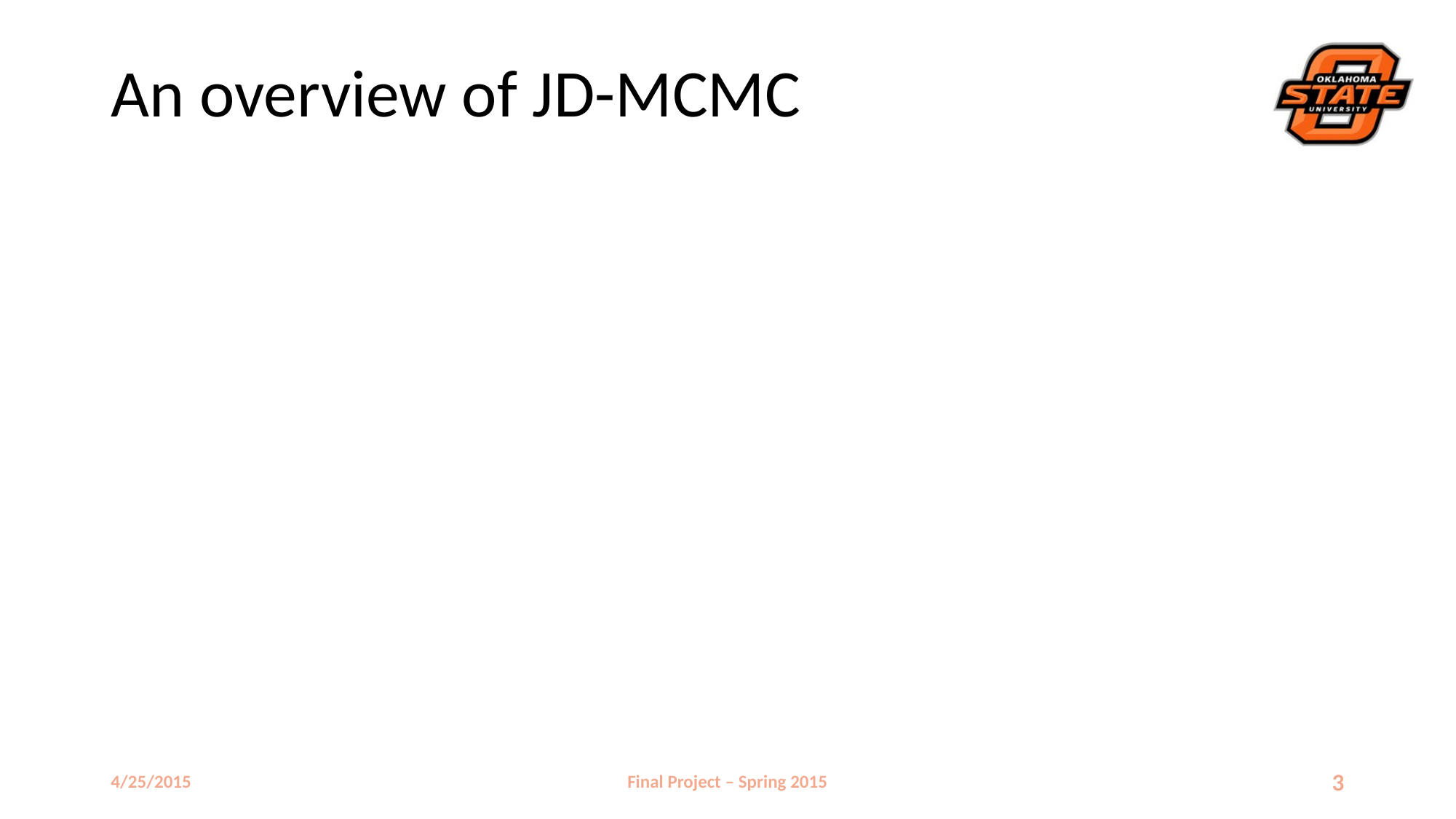

# An overview of JD-MCMC

4/25/2015
Final Project – Spring 2015
3